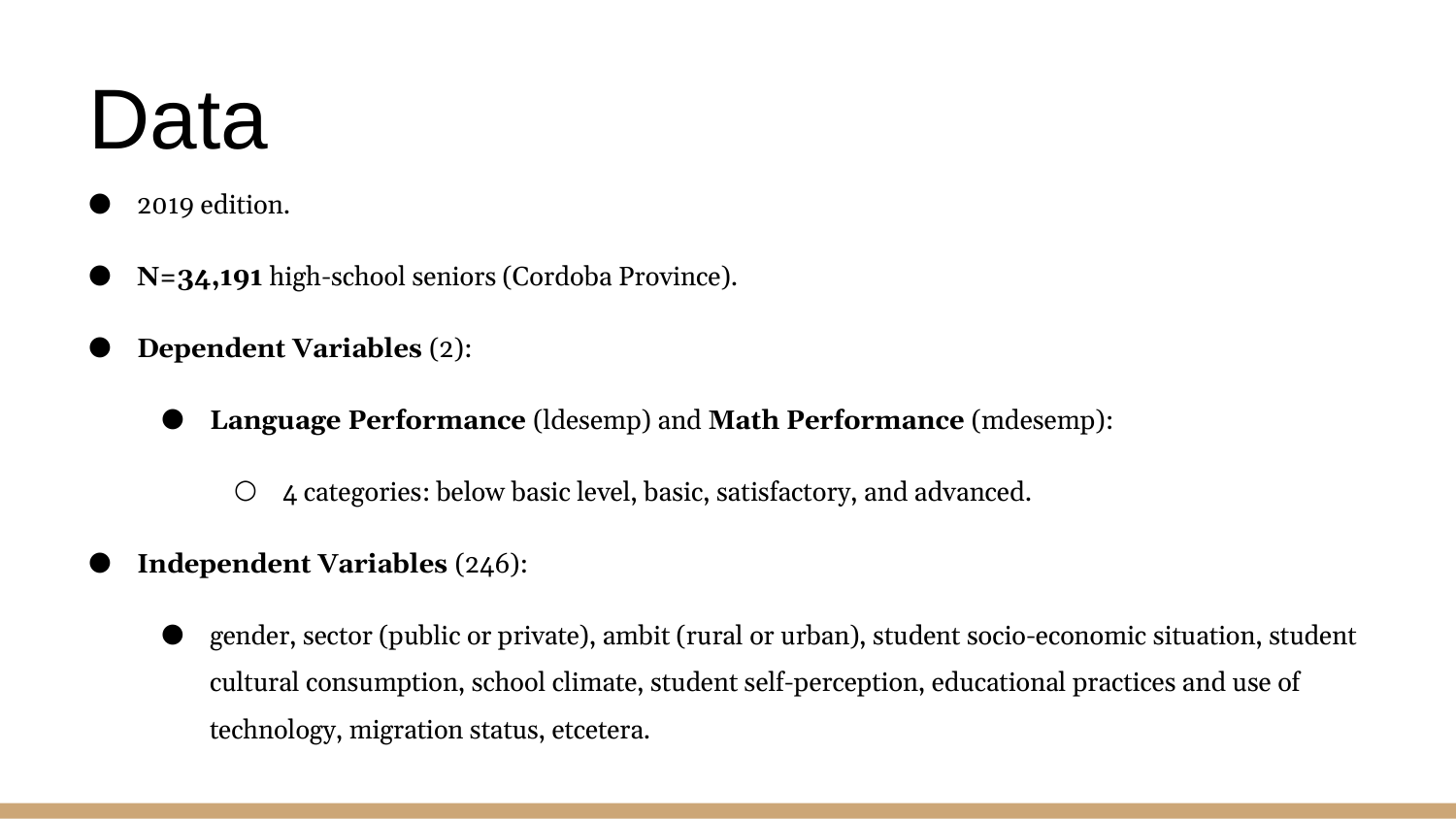

# Data
2019 edition.
N=34,191 high-school seniors (Cordoba Province).
Dependent Variables (2):
Language Performance (ldesemp) and Math Performance (mdesemp):
4 categories: below basic level, basic, satisfactory, and advanced.
Independent Variables (246):
gender, sector (public or private), ambit (rural or urban), student socio-economic situation, student cultural consumption, school climate, student self-perception, educational practices and use of technology, migration status, etcetera.